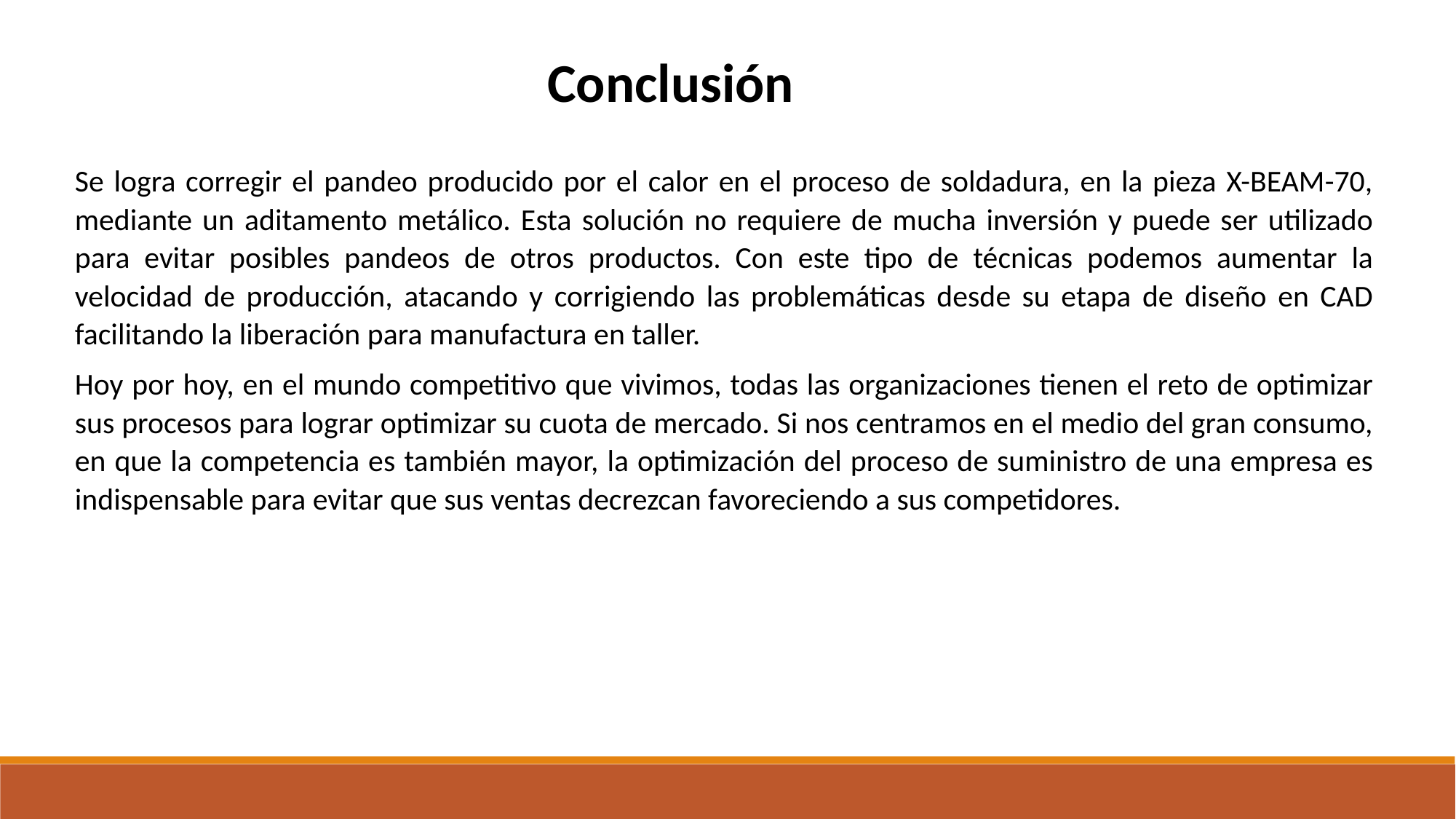

Conclusión
Se logra corregir el pandeo producido por el calor en el proceso de soldadura, en la pieza X-BEAM-70, mediante un aditamento metálico. Esta solución no requiere de mucha inversión y puede ser utilizado para evitar posibles pandeos de otros productos. Con este tipo de técnicas podemos aumentar la velocidad de producción, atacando y corrigiendo las problemáticas desde su etapa de diseño en CAD facilitando la liberación para manufactura en taller.
Hoy por hoy, en el mundo competitivo que vivimos, todas las organizaciones tienen el reto de optimizar sus procesos para lograr optimizar su cuota de mercado. Si nos centramos en el medio del gran consumo, en que la competencia es también mayor, la optimización del proceso de suministro de una empresa es indispensable para evitar que sus ventas decrezcan favoreciendo a sus competidores.